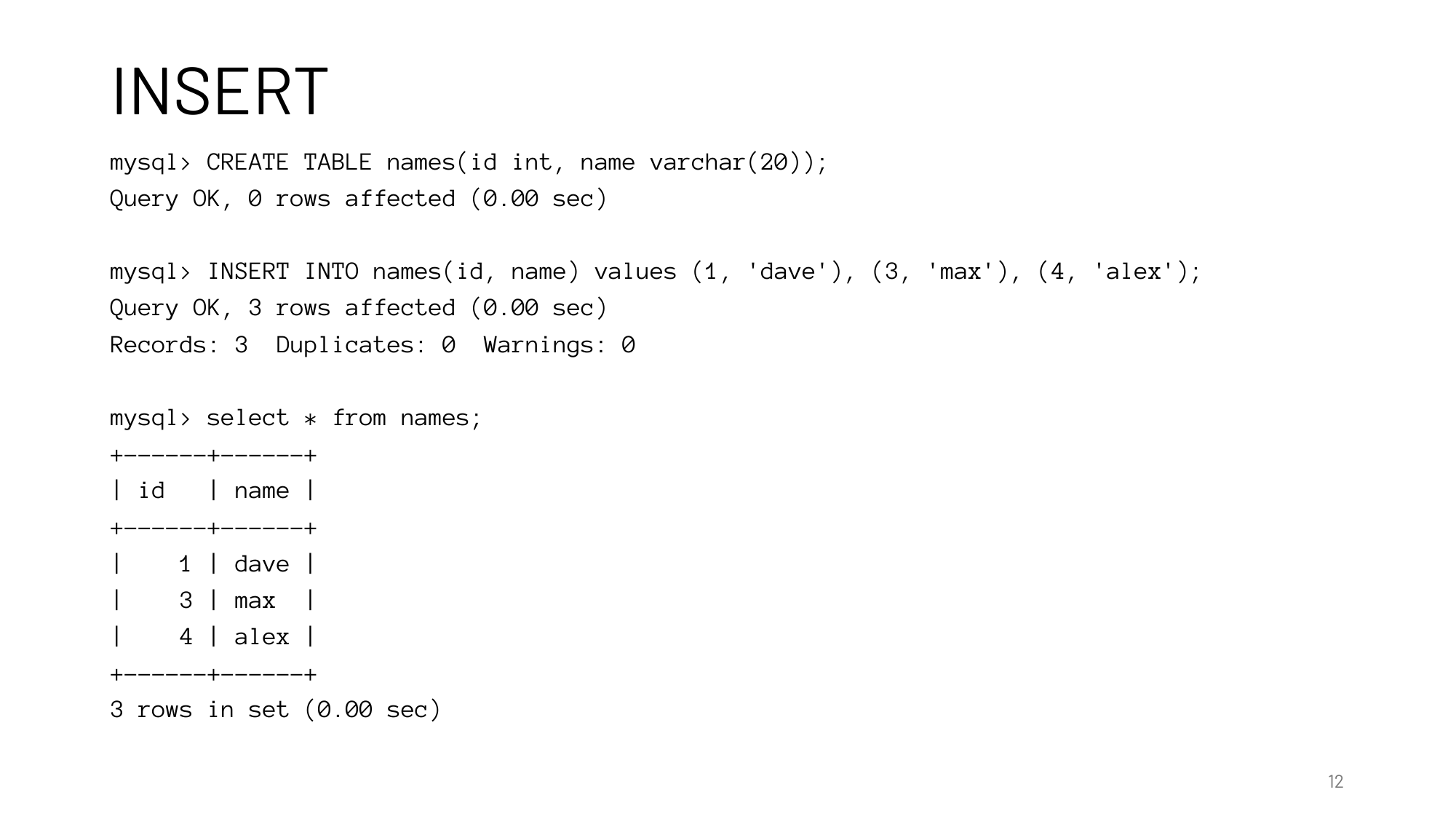

# INSERT
mysql> CREATE TABLE names(id int, name varchar(20));
Query OK, 0 rows affected (0.00 sec)

mysql> INSERT INTO names(id, name) values (1, 'dave'), (3, 'max'), (4, 'alex');
Query OK, 3 rows affected (0.00 sec)
Records: 3  Duplicates: 0  Warnings: 0

mysql> select * from names;
+------+------+
| id   | name |
+------+------+
|    1 | dave |
|    3 | max  |
|    4 | alex |
+------+------+
3 rows in set (0.00 sec)
12